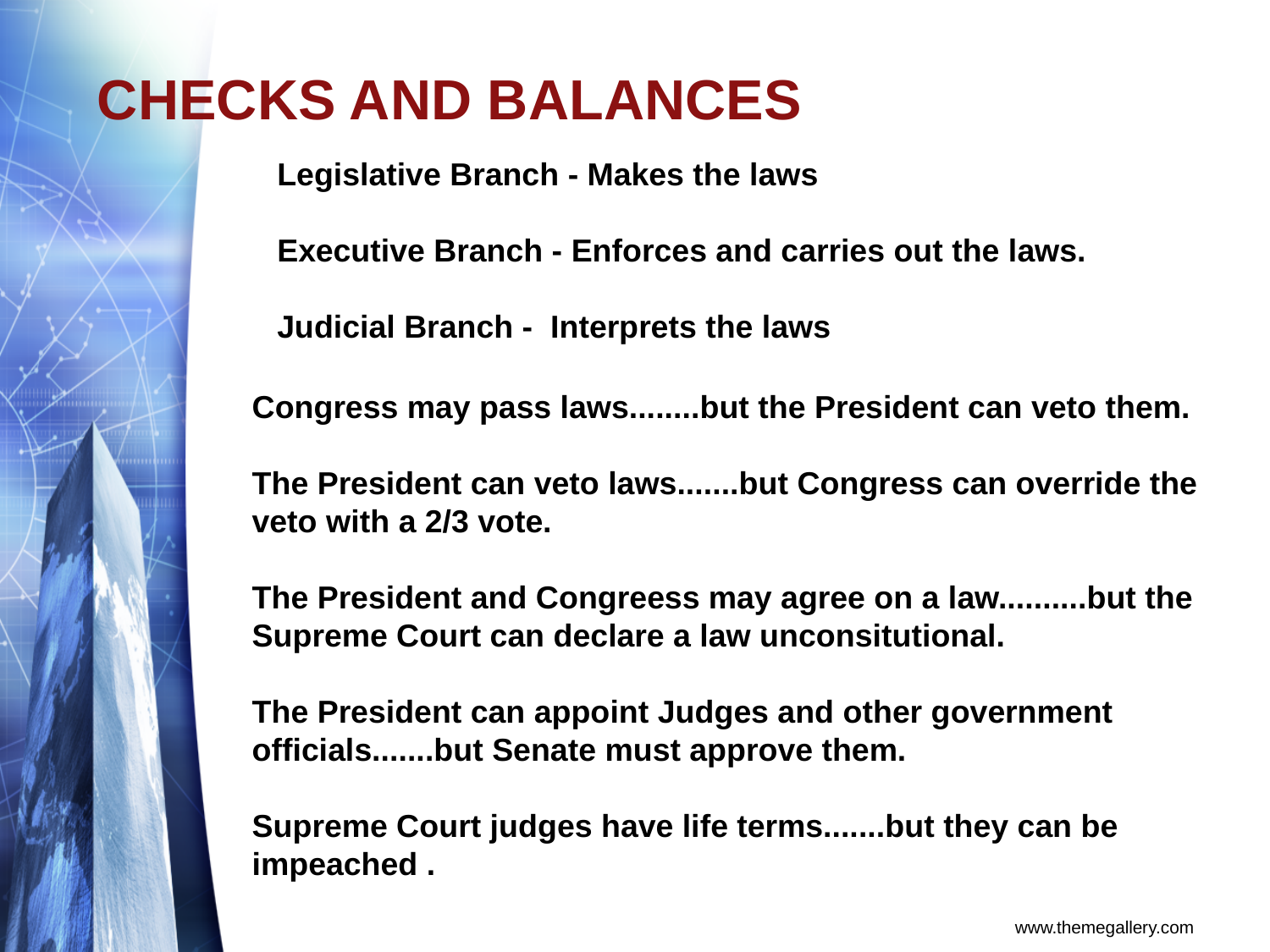

# CHECKS AND BALANCES
Legislative Branch - Makes the laws

Executive Branch - Enforces and carries out the laws.

Judicial Branch -  Interprets the laws

Congress may pass laws........but the President can veto them.

The President can veto laws.......but Congress can override the veto with a 2/3 vote.

The President and Congreess may agree on a law..........but the Supreme Court can declare a law unconsitutional.

The President can appoint Judges and other government officials.......but Senate must approve them.

Supreme Court judges have life terms.......but they can be impeached .
www.themegallery.com